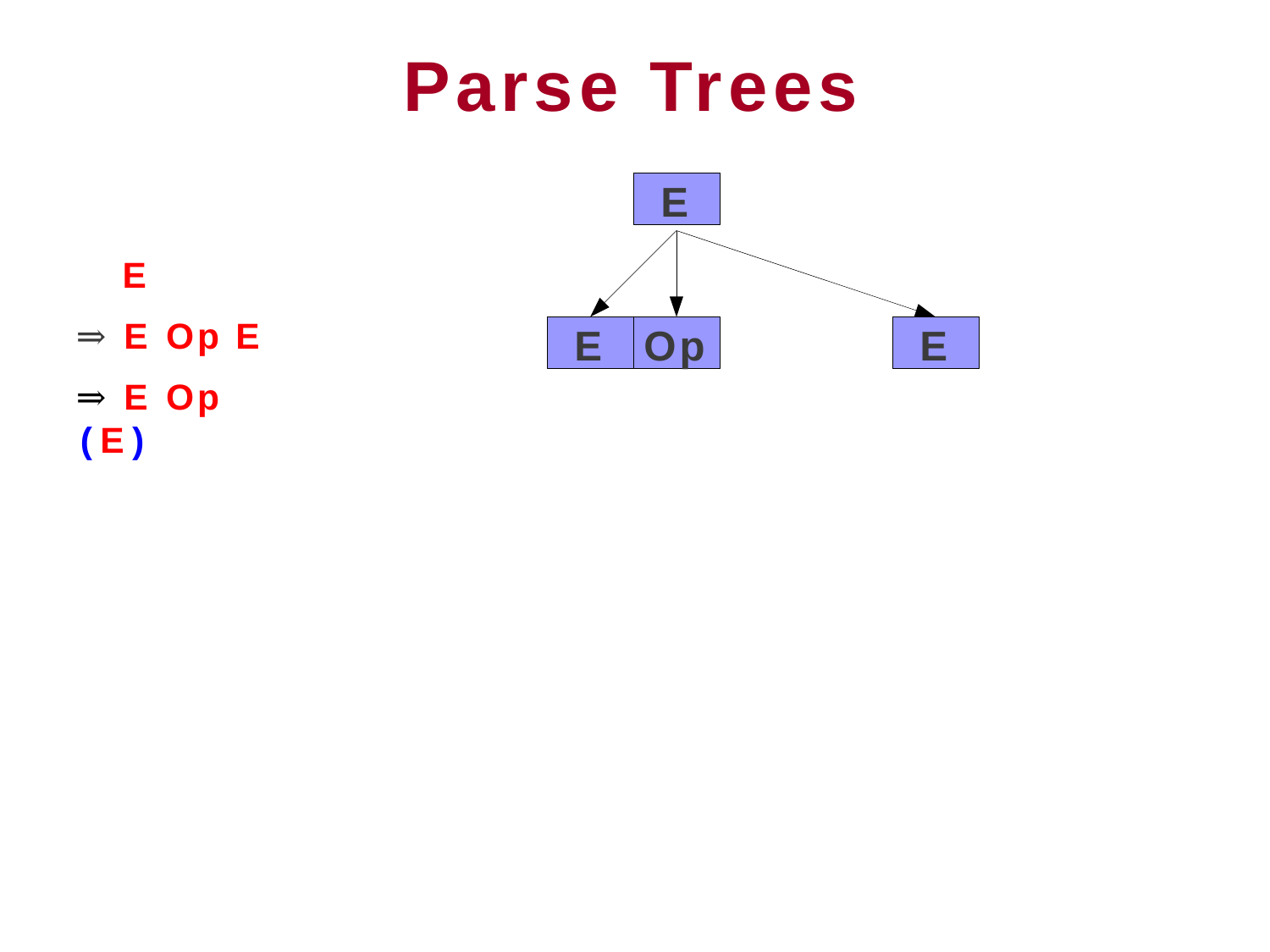

# Parse Trees

E

E
⇒	E Op E
⇒	E Op (E)

E
Op
E